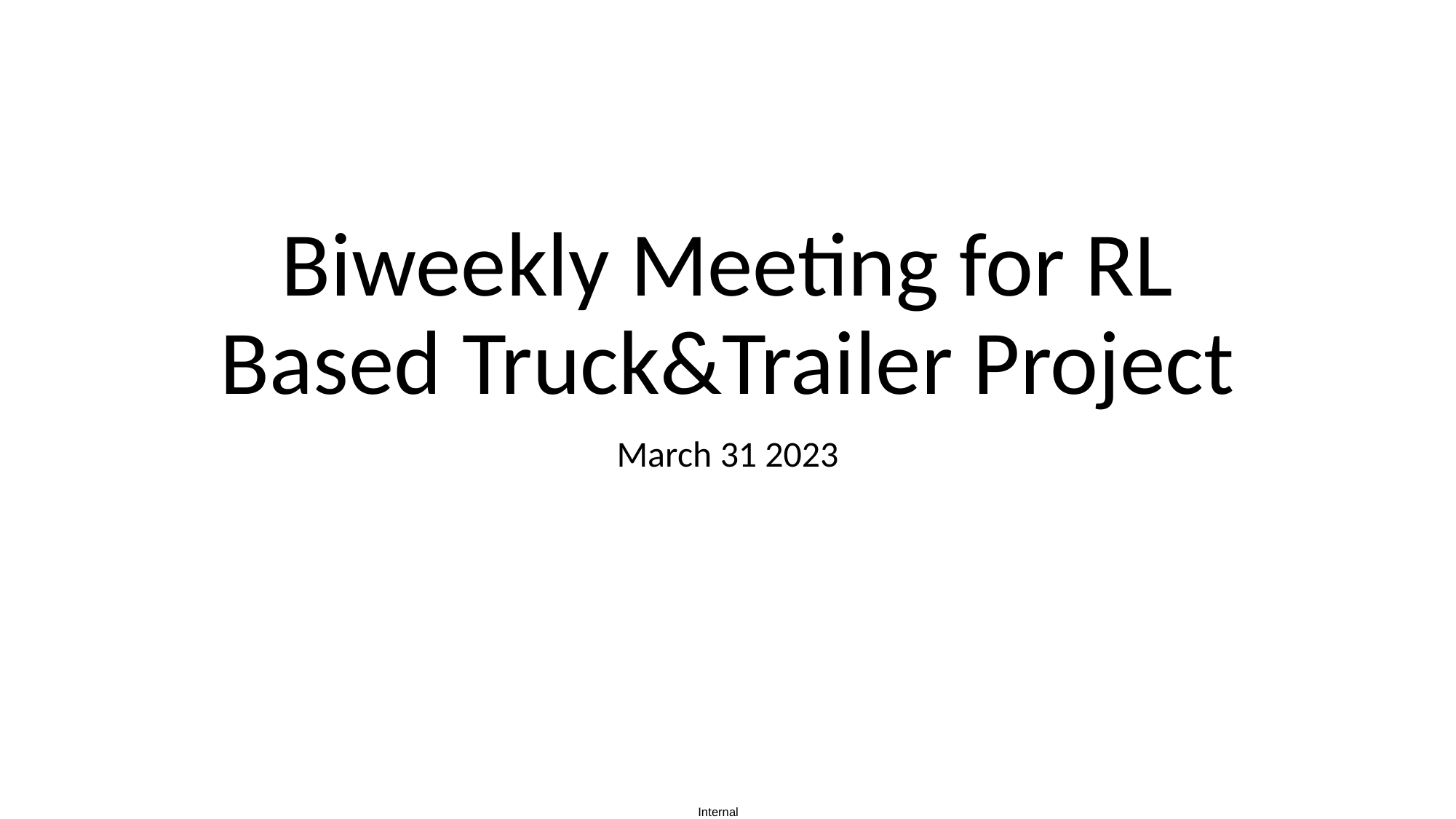

# Biweekly Meeting for RL Based Truck&Trailer Project
March 31 2023